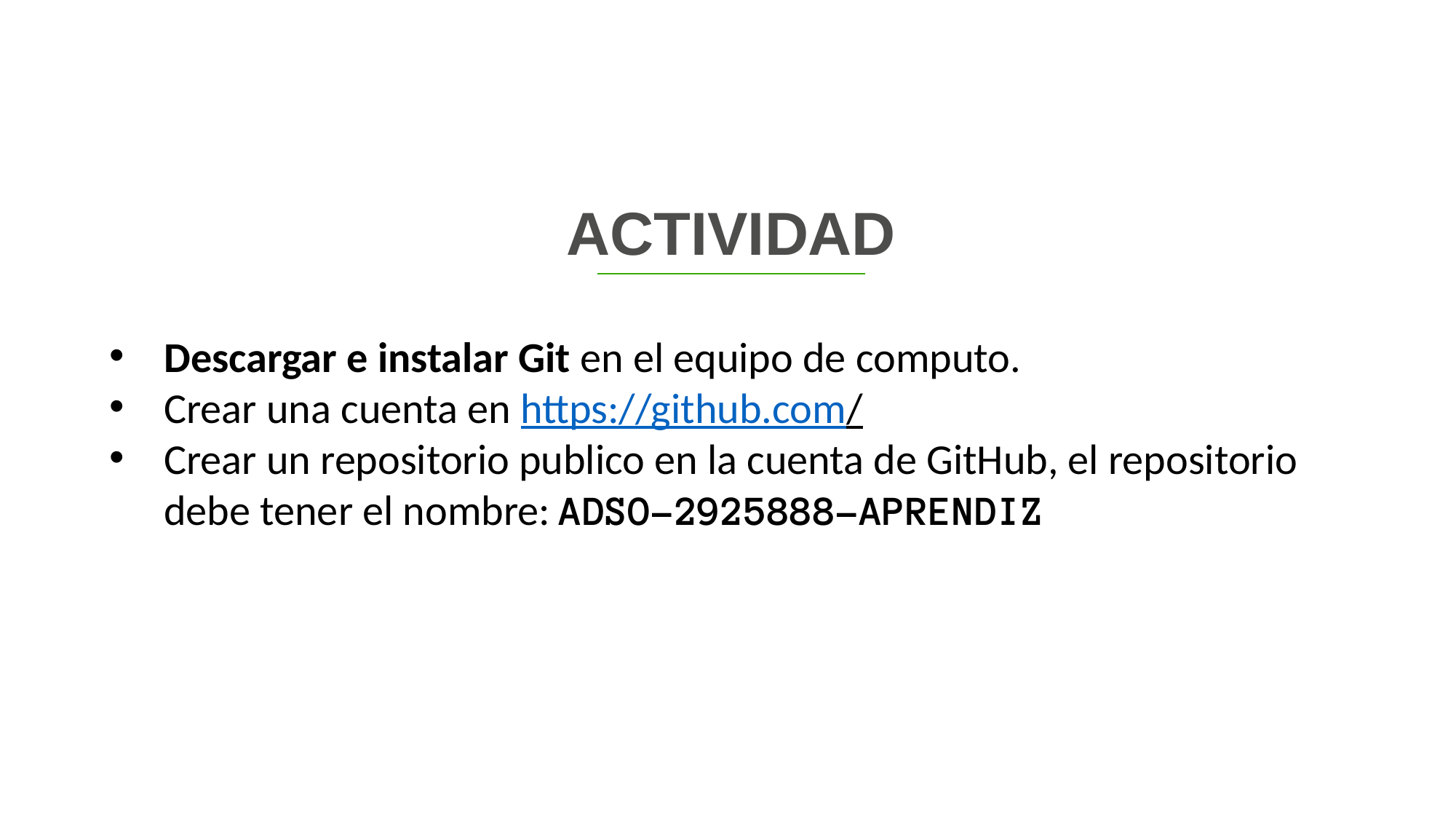

ACTIVIDAD
Descargar e instalar Git en el equipo de computo.
Crear una cuenta en https://github.com/
Crear un repositorio publico en la cuenta de GitHub, el repositorio debe tener el nombre: ADSO-2925888-APRENDIZ